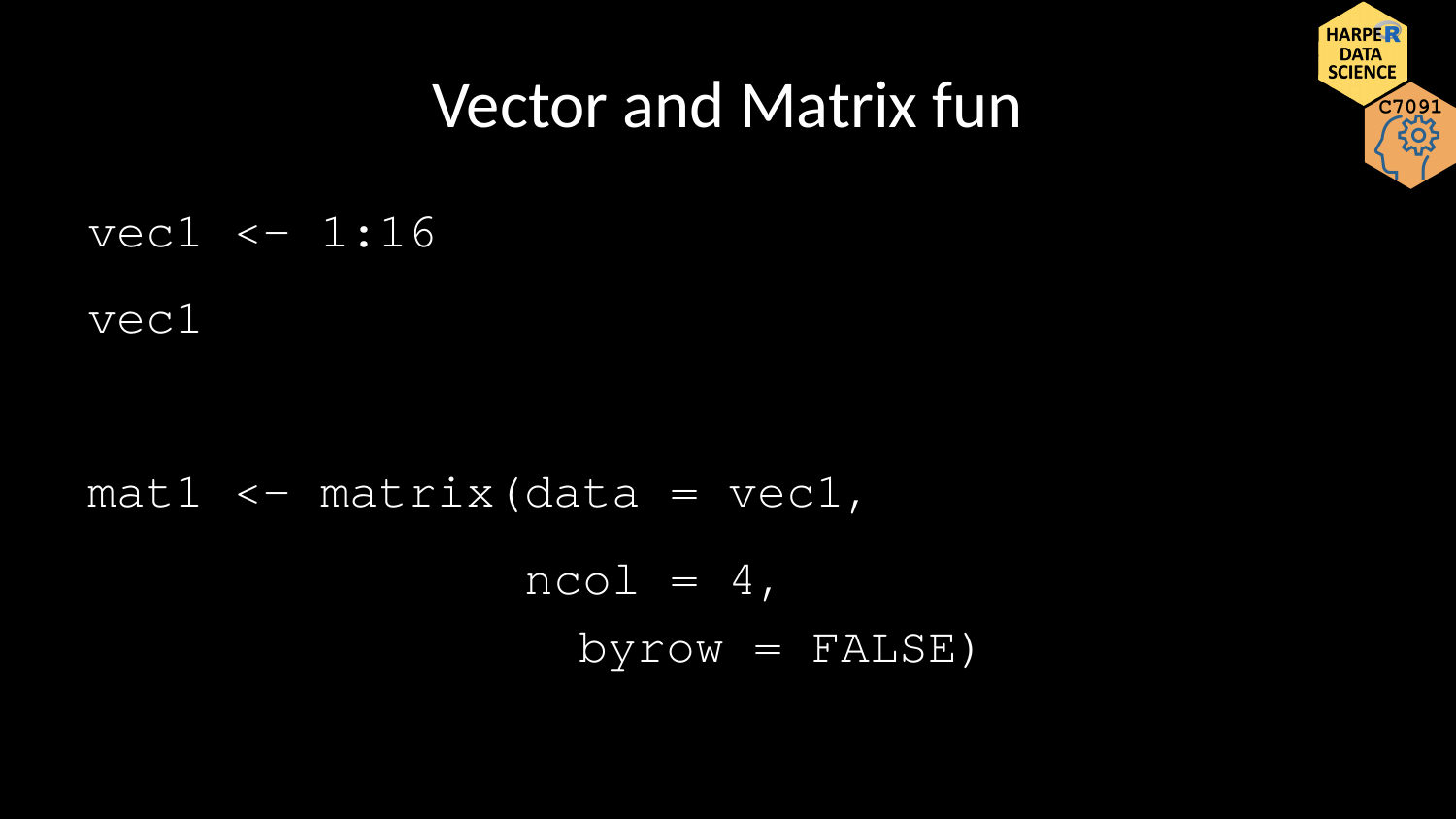

# Vector and Matrix fun
vec1 <- 1:16
vec1

mat1 <- matrix(data = vec1,
               ncol = 4,
               byrow = FALSE)